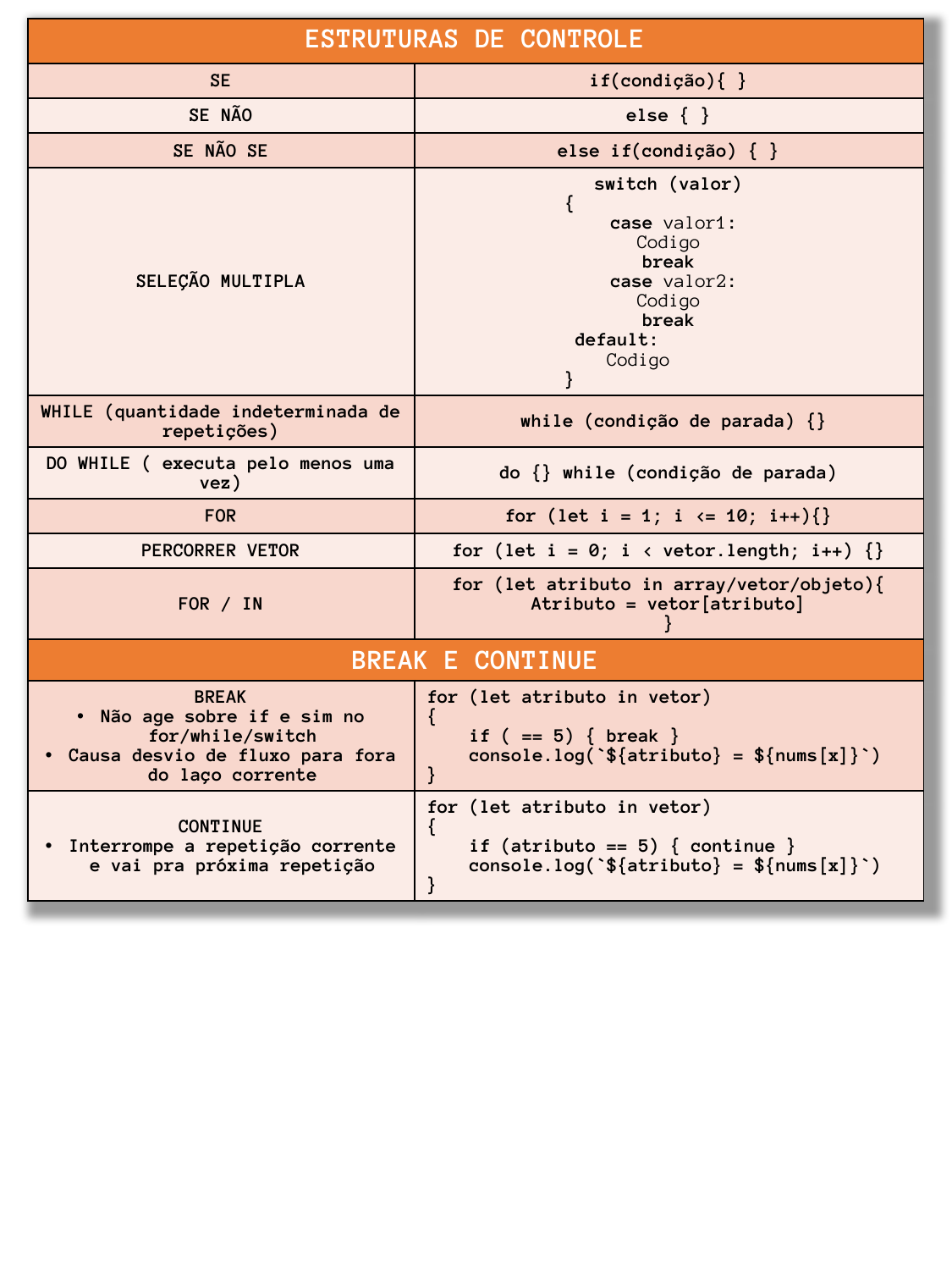

| ESTRUTURAS DE CONTROLE |  |
| --- | --- |
| SE | if(condição){ } |
| SE NÃO | else { } |
| SE NÃO SE | else if(condição) { } |
| SELEÇÃO MULTIPLA | switch (valor) { case valor1: Codigo break case valor2: Codigo break default: Codigo } |
| WHILE (quantidade indeterminada de repetições) | while (condição de parada) {} |
| DO WHILE ( executa pelo menos uma vez) | do {} while (condição de parada) |
| FOR | for (let i = 1; i <= 10; i++){} |
| PERCORRER VETOR | for (let i = 0; i < vetor.length; i++) {} |
| FOR / IN | for (let atributo in array/vetor/objeto){ Atributo = vetor[atributo] } |
| BREAK E CONTINUE |  |
| BREAK Não age sobre if e sim no for/while/switch Causa desvio de fluxo para fora do laço corrente | for (let atributo in vetor) { if ( == 5) { break } console.log(`${atributo} = ${nums[x]}`) } |
| CONTINUE Interrompe a repetição corrente e vai pra próxima repetição | for (let atributo in vetor) { if (atributo == 5) { continue } console.log(`${atributo} = ${nums[x]}`) } |